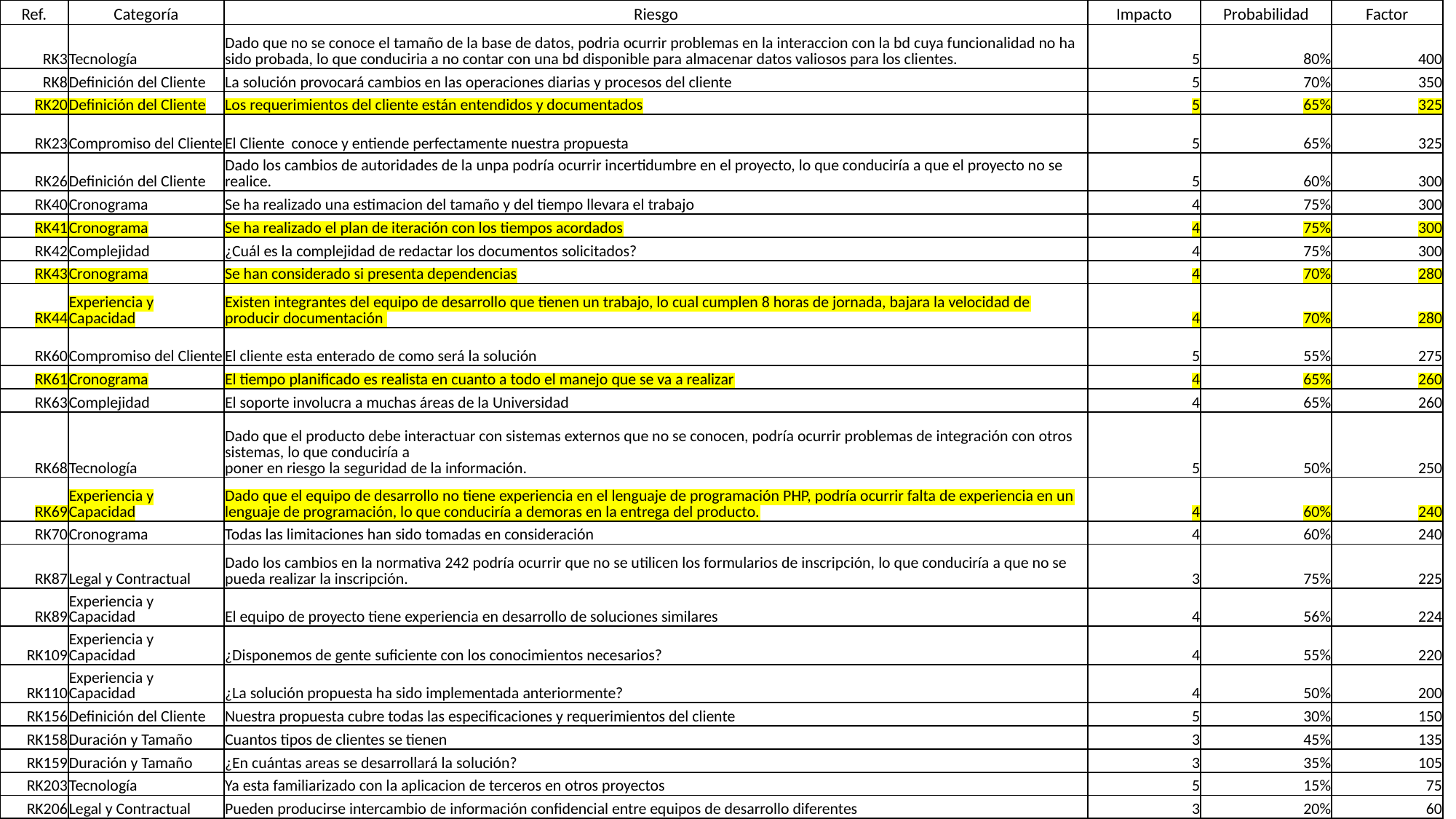

| Ref. | Categoría | Riesgo | Impacto | Probabilidad | Factor |
| --- | --- | --- | --- | --- | --- |
| RK3 | Tecnología | Dado que no se conoce el tamaño de la base de datos, podria ocurrir problemas en la interaccion con la bd cuya funcionalidad no ha sido probada, lo que conduciria a no contar con una bd disponible para almacenar datos valiosos para los clientes. | 5 | 80% | 400 |
| RK8 | Definición del Cliente | La solución provocará cambios en las operaciones diarias y procesos del cliente | 5 | 70% | 350 |
| RK20 | Definición del Cliente | Los requerimientos del cliente están entendidos y documentados | 5 | 65% | 325 |
| RK23 | Compromiso del Cliente | El Cliente conoce y entiende perfectamente nuestra propuesta | 5 | 65% | 325 |
| RK26 | Definición del Cliente | Dado los cambios de autoridades de la unpa podría ocurrir incertidumbre en el proyecto, lo que conduciría a que el proyecto no se realice. | 5 | 60% | 300 |
| RK40 | Cronograma | Se ha realizado una estimacion del tamaño y del tiempo llevara el trabajo | 4 | 75% | 300 |
| RK41 | Cronograma | Se ha realizado el plan de iteración con los tiempos acordados | 4 | 75% | 300 |
| RK42 | Complejidad | ¿Cuál es la complejidad de redactar los documentos solicitados? | 4 | 75% | 300 |
| RK43 | Cronograma | Se han considerado si presenta dependencias | 4 | 70% | 280 |
| RK44 | Experiencia y Capacidad | Existen integrantes del equipo de desarrollo que tienen un trabajo, lo cual cumplen 8 horas de jornada, bajara la velocidad de producir documentación | 4 | 70% | 280 |
| RK60 | Compromiso del Cliente | El cliente esta enterado de como será la solución | 5 | 55% | 275 |
| RK61 | Cronograma | El tiempo planificado es realista en cuanto a todo el manejo que se va a realizar | 4 | 65% | 260 |
| RK63 | Complejidad | El soporte involucra a muchas áreas de la Universidad | 4 | 65% | 260 |
| RK68 | Tecnología | Dado que el producto debe interactuar con sistemas externos que no se conocen, podría ocurrir problemas de integración con otros sistemas, lo que conduciría a poner en riesgo la seguridad de la información. | 5 | 50% | 250 |
| RK69 | Experiencia y Capacidad | Dado que el equipo de desarrollo no tiene experiencia en el lenguaje de programación PHP, podría ocurrir falta de experiencia en un lenguaje de programación, lo que conduciría a demoras en la entrega del producto. | 4 | 60% | 240 |
| RK70 | Cronograma | Todas las limitaciones han sido tomadas en consideración | 4 | 60% | 240 |
| RK87 | Legal y Contractual | Dado los cambios en la normativa 242 podría ocurrir que no se utilicen los formularios de inscripción, lo que conduciría a que no se pueda realizar la inscripción. | 3 | 75% | 225 |
| RK89 | Experiencia y Capacidad | El equipo de proyecto tiene experiencia en desarrollo de soluciones similares | 4 | 56% | 224 |
| RK109 | Experiencia y Capacidad | ¿Disponemos de gente suficiente con los conocimientos necesarios? | 4 | 55% | 220 |
| RK110 | Experiencia y Capacidad | ¿La solución propuesta ha sido implementada anteriormente? | 4 | 50% | 200 |
| RK156 | Definición del Cliente | Nuestra propuesta cubre todas las especificaciones y requerimientos del cliente | 5 | 30% | 150 |
| RK158 | Duración y Tamaño | Cuantos tipos de clientes se tienen | 3 | 45% | 135 |
| RK159 | Duración y Tamaño | ¿En cuántas areas se desarrollará la solución? | 3 | 35% | 105 |
| RK203 | Tecnología | Ya esta familiarizado con la aplicacion de terceros en otros proyectos | 5 | 15% | 75 |
| RK206 | Legal y Contractual | Pueden producirse intercambio de información confidencial entre equipos de desarrollo diferentes | 3 | 20% | 60 |